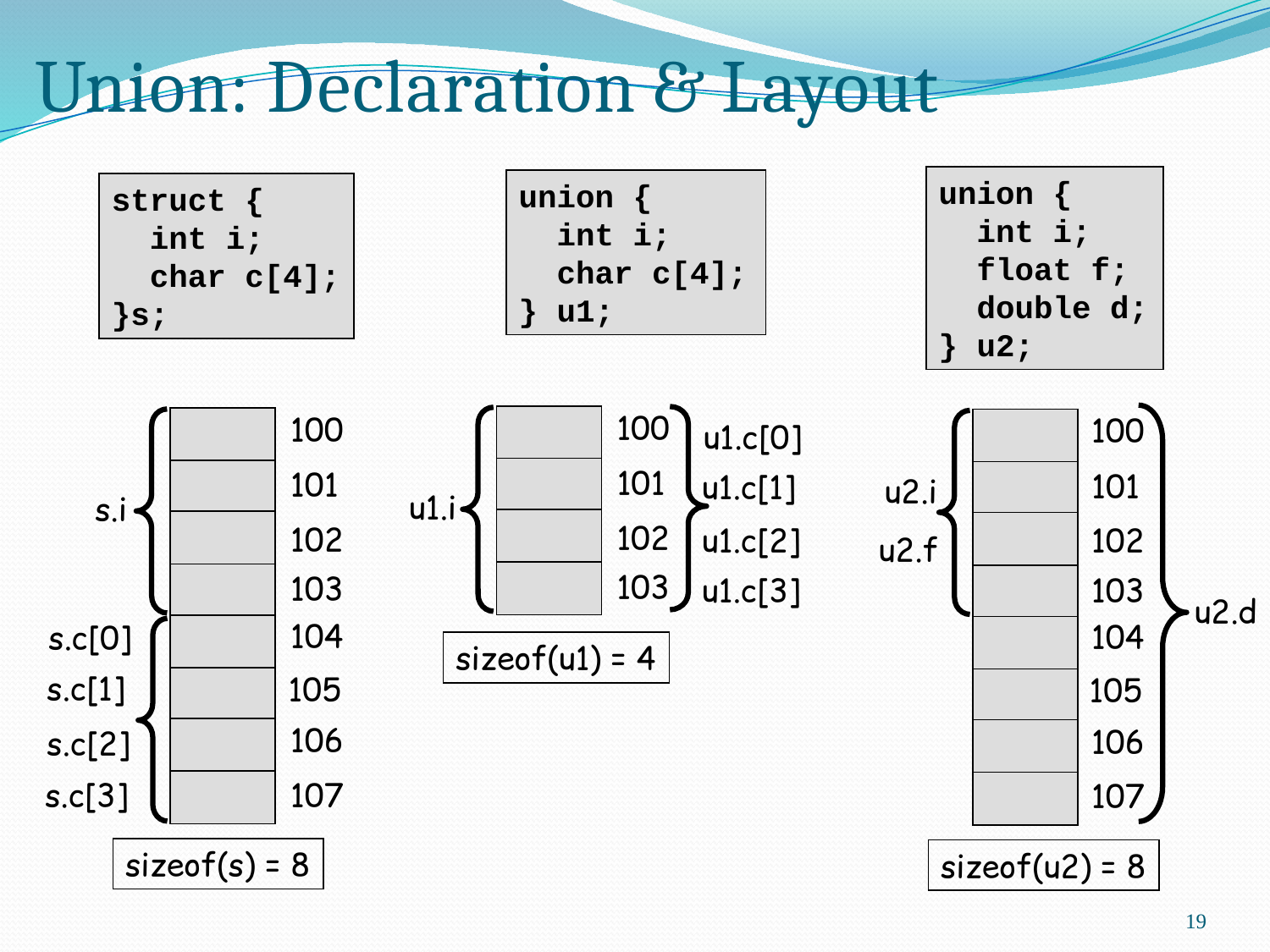

# Union: Declaration & Layout
union {
  int i;
  float f;
  double d;
} u2;
union {
  int i;
  char c[4];
} u1;
struct {
  int i;
  char c[4];
}s;
100

u1.c[0]
101

u1.c[1]
u1.i

102
u1.c[2]
103

u1.c[3]
sizeof(u1) = 4
100

101

s.i

102
103

104
s.c[0]

s.c[1]
105

106
s.c[2]

107
s.c[3]

sizeof(s) = 8
100

101

u2.i

102
u2.f
103

u2.d
104

105

106

107

sizeof(u2) = 8
19